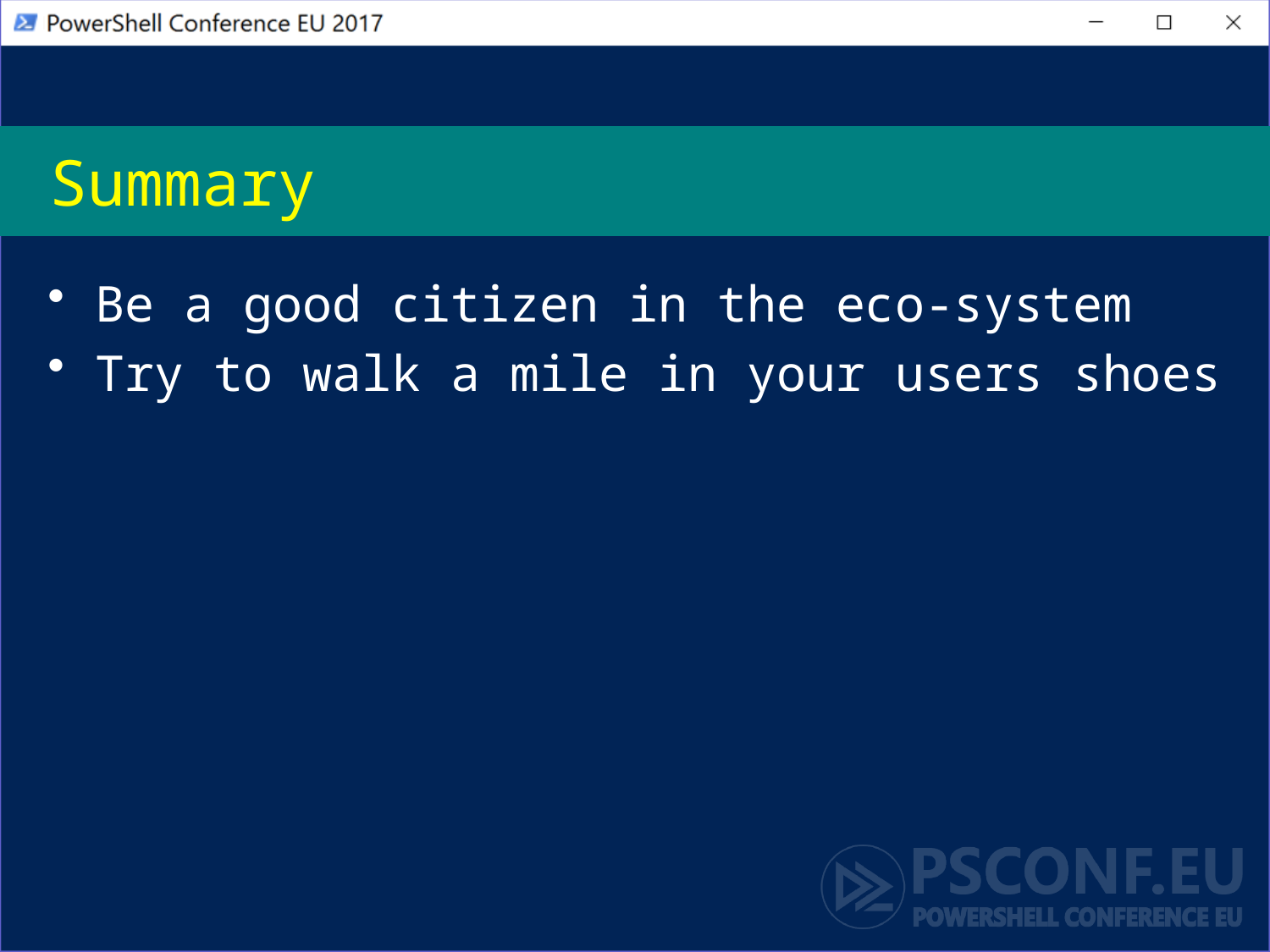

# Summary
Be a good citizen in the eco-system
Try to walk a mile in your users shoes